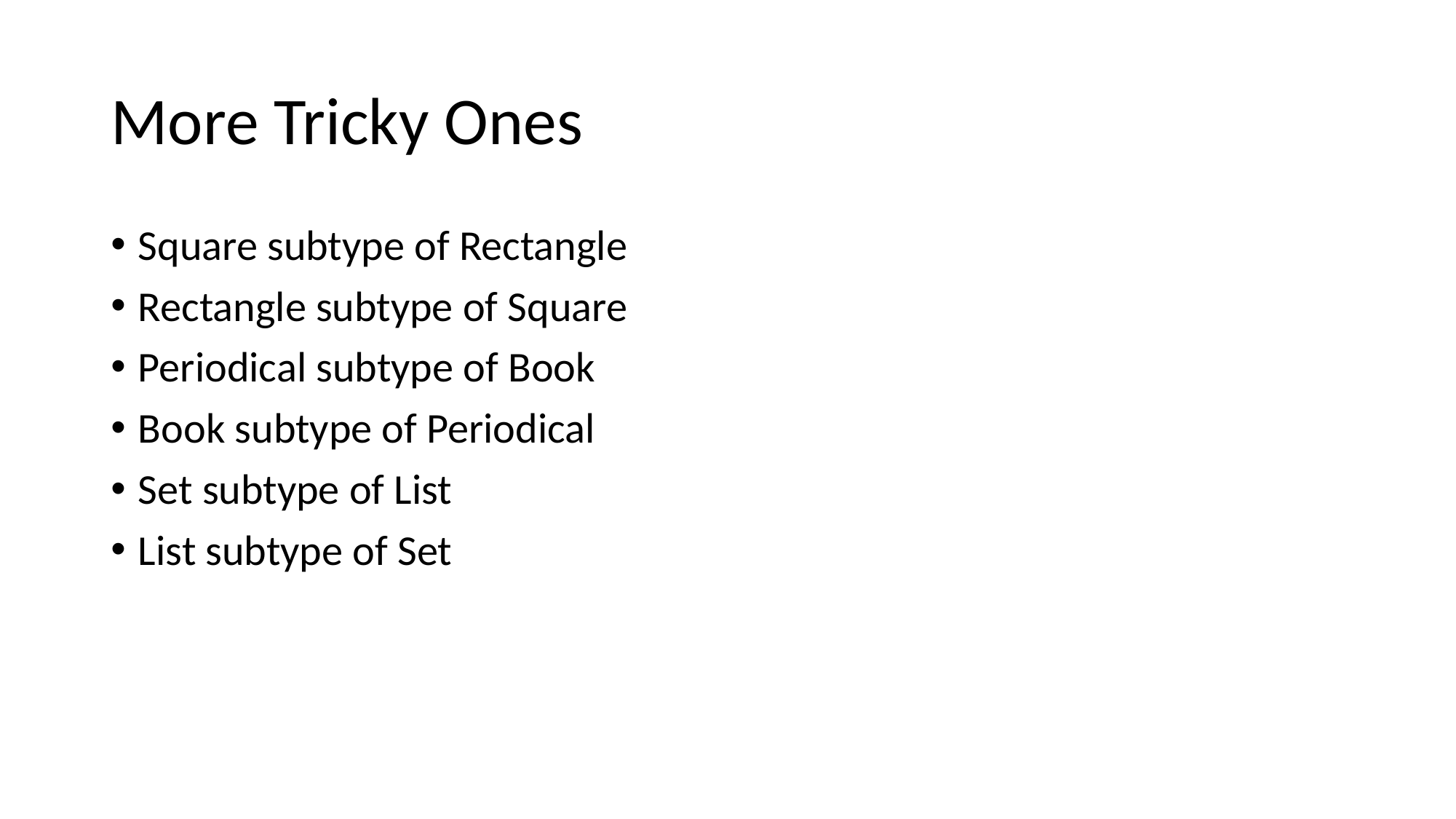

# More Tricky Ones
Square subtype of Rectangle
Rectangle subtype of Square
Periodical subtype of Book
Book subtype of Periodical
Set subtype of List
List subtype of Set